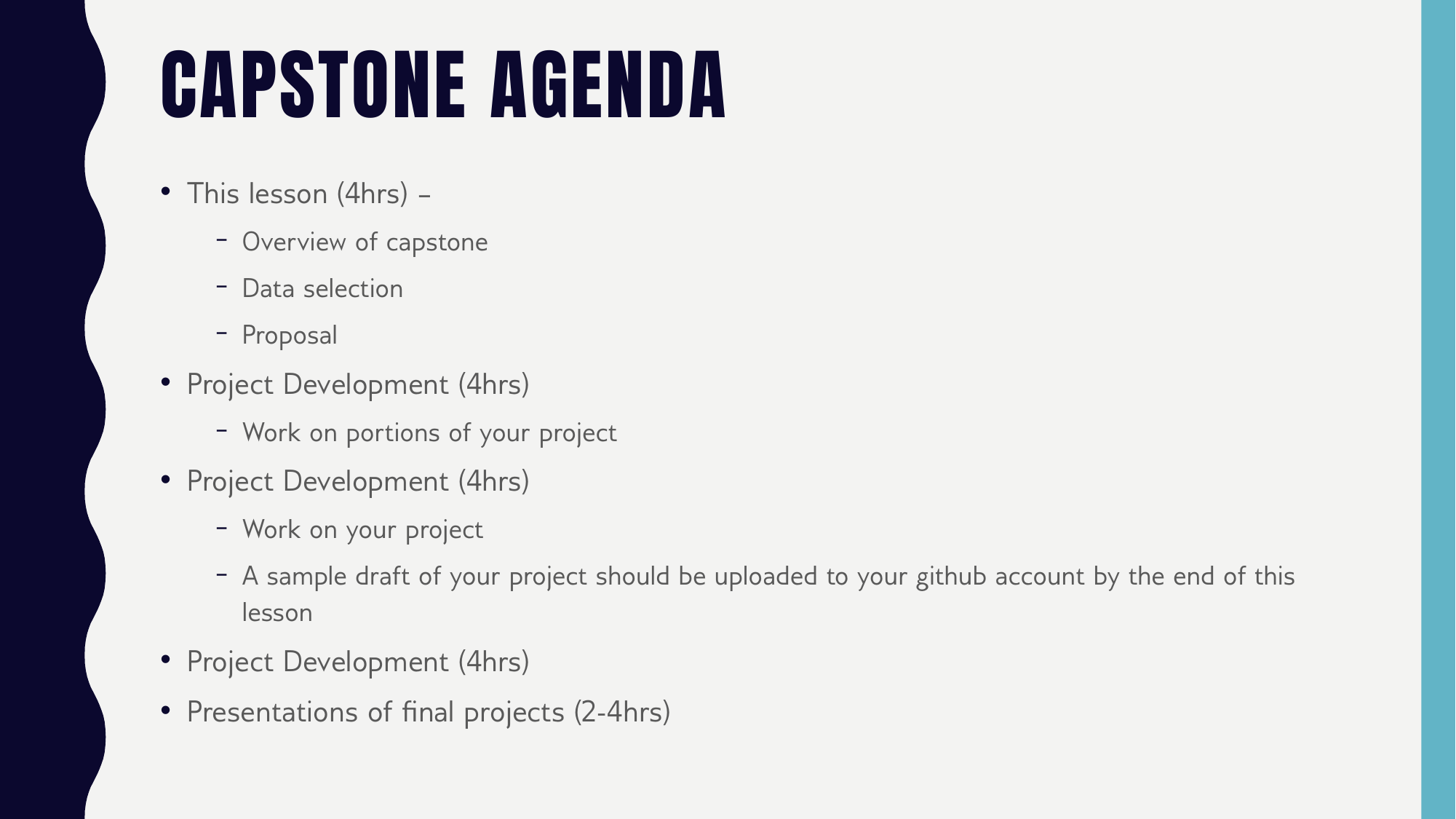

# Capstone agenda
This lesson (4hrs) –
Overview of capstone
Data selection
Proposal
Project Development (4hrs)
Work on portions of your project
Project Development (4hrs)
Work on your project
A sample draft of your project should be uploaded to your github account by the end of this lesson
Project Development (4hrs)
Presentations of final projects (2-4hrs)